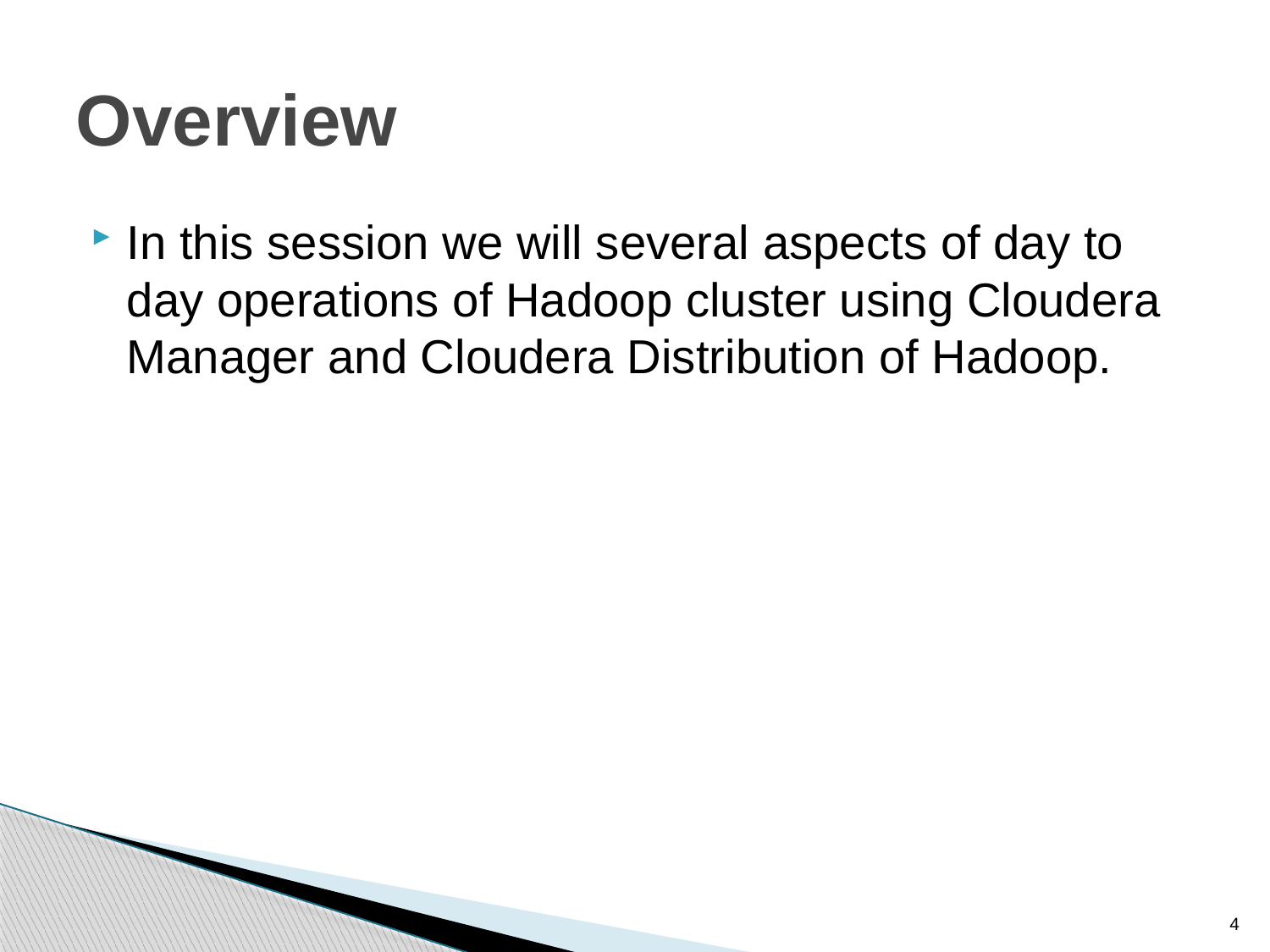

# Overview
In this session we will several aspects of day to day operations of Hadoop cluster using Cloudera Manager and Cloudera Distribution of Hadoop.
4